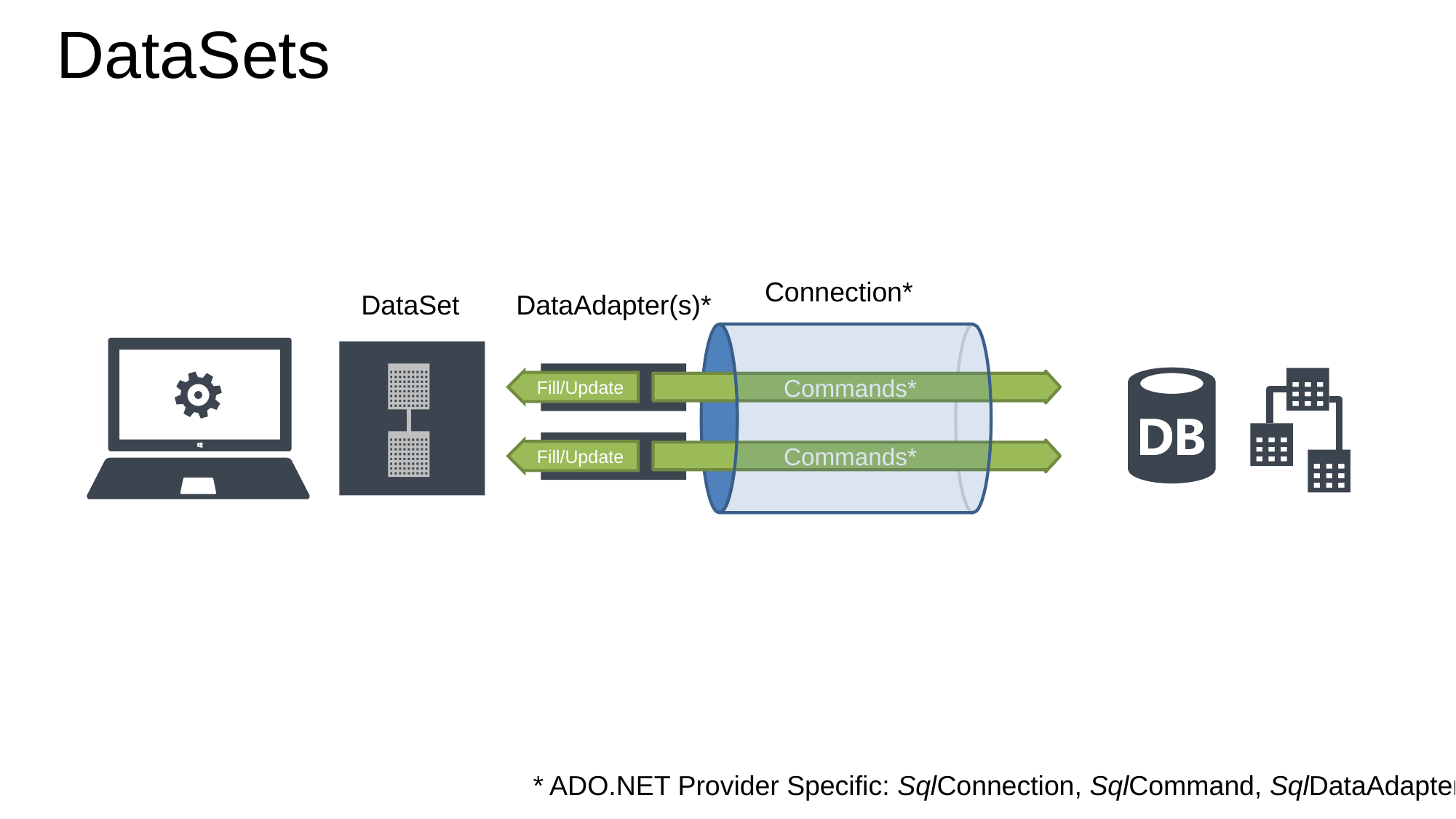

# DataSets
Connection*
DataSet

DataAdapter(s)*

Fill/Update
Commands*

Fill/Update
Commands*

* ADO.NET Provider Specific: SqlConnection, SqlCommand, SqlDataAdapter